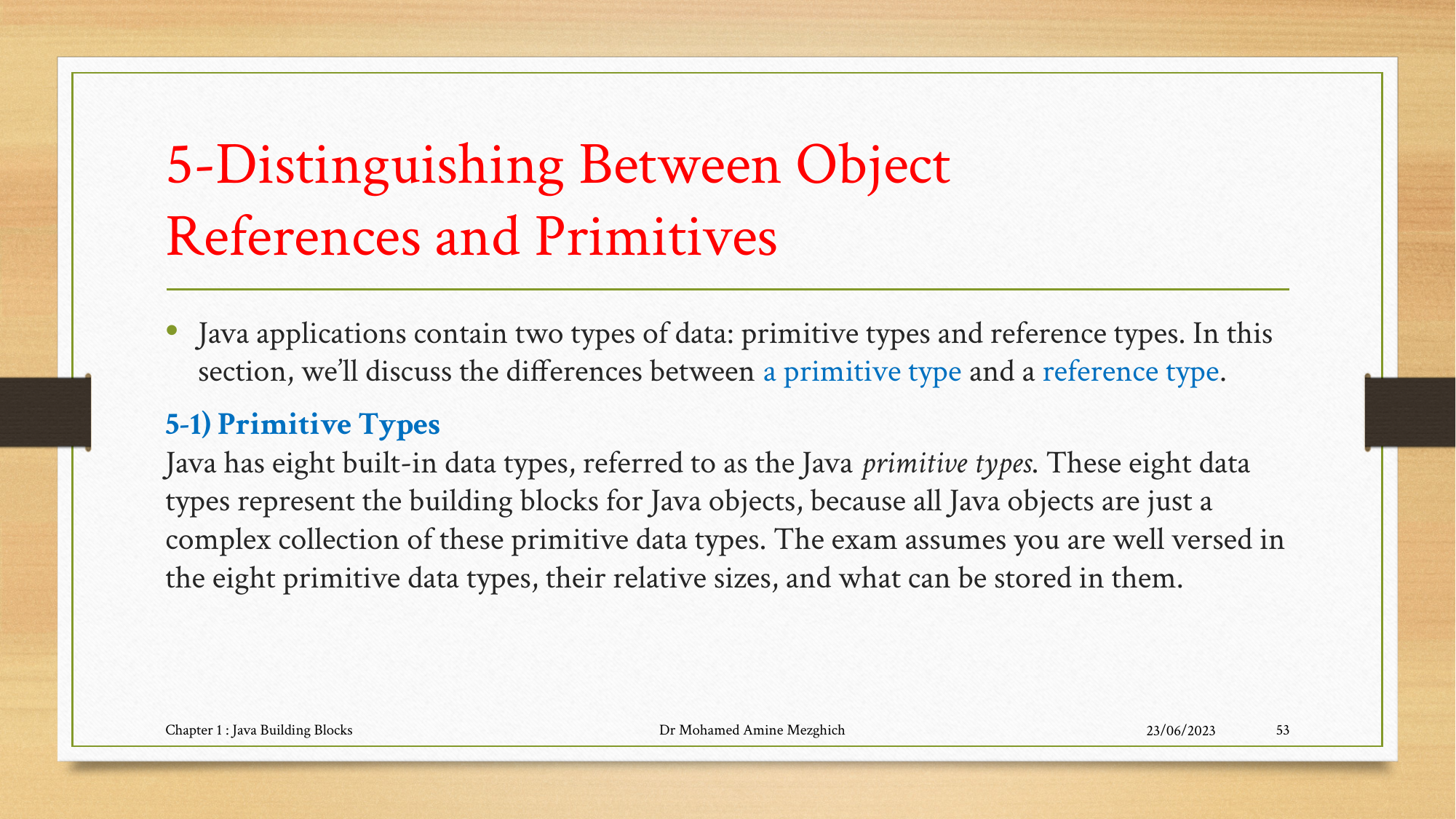

# 5-Distinguishing Between Object References and Primitives
Java applications contain two types of data: primitive types and reference types. In this section, we’ll discuss the differences between a primitive type and a reference type.
5-1) Primitive Types
Java has eight built-in data types, referred to as the Java primitive types. These eight data
types represent the building blocks for Java objects, because all Java objects are just a complex collection of these primitive data types. The exam assumes you are well versed in the eight primitive data types, their relative sizes, and what can be stored in them.
Chapter 1 : Java Building Blocks                                                                                         Dr Mohamed Amine Mezghich
23/06/2023
53